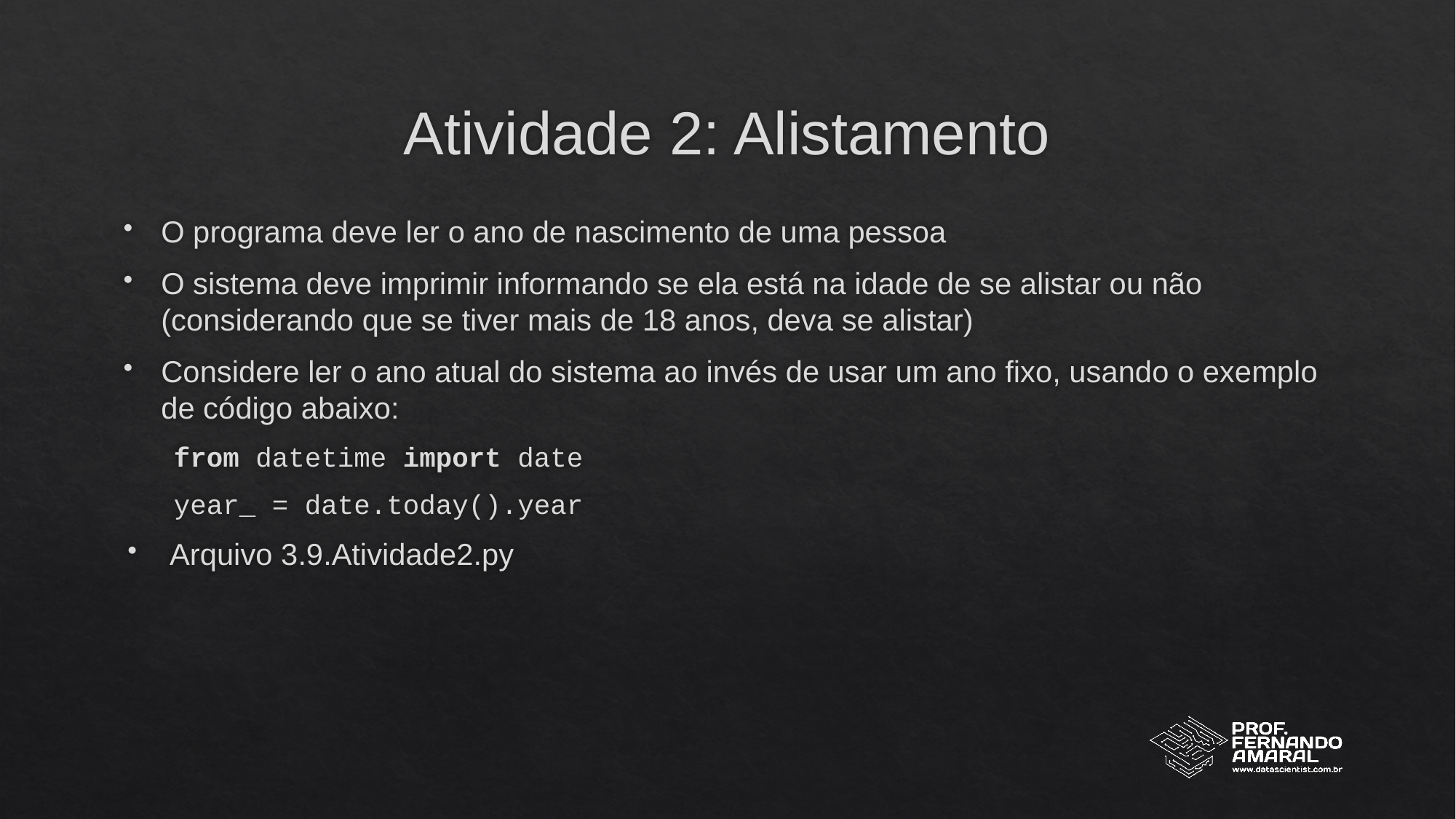

# Atividade 2: Alistamento
O programa deve ler o ano de nascimento de uma pessoa
O sistema deve imprimir informando se ela está na idade de se alistar ou não (considerando que se tiver mais de 18 anos, deva se alistar)
Considere ler o ano atual do sistema ao invés de usar um ano fixo, usando o exemplo de código abaixo:
from datetime import date
year_ = date.today().year
Arquivo 3.9.Atividade2.py